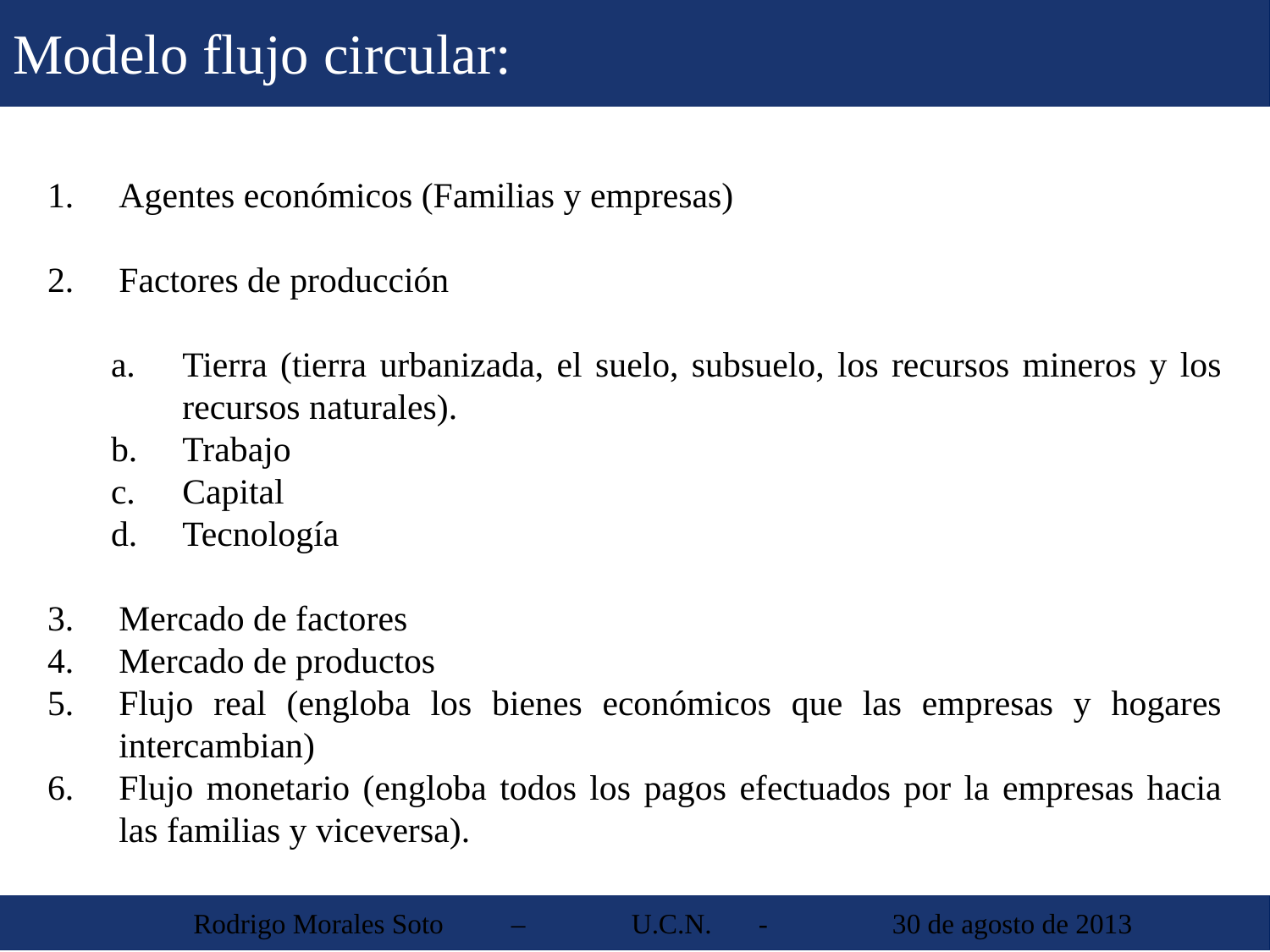

Modelo flujo circular:
Agentes económicos (Familias y empresas)

Factores de producción

Tierra (tierra urbanizada, el suelo, subsuelo, los recursos mineros y los recursos naturales).
Trabajo
Capital
Tecnología

Mercado de factores
Mercado de productos
Flujo real (engloba los bienes económicos que las empresas y hogares intercambian)
Flujo monetario (engloba todos los pagos efectuados por la empresas hacia las familias y viceversa).
          Rodrigo Morales Soto	 – 	U.C.N. 	-	 30 de agosto de 2013